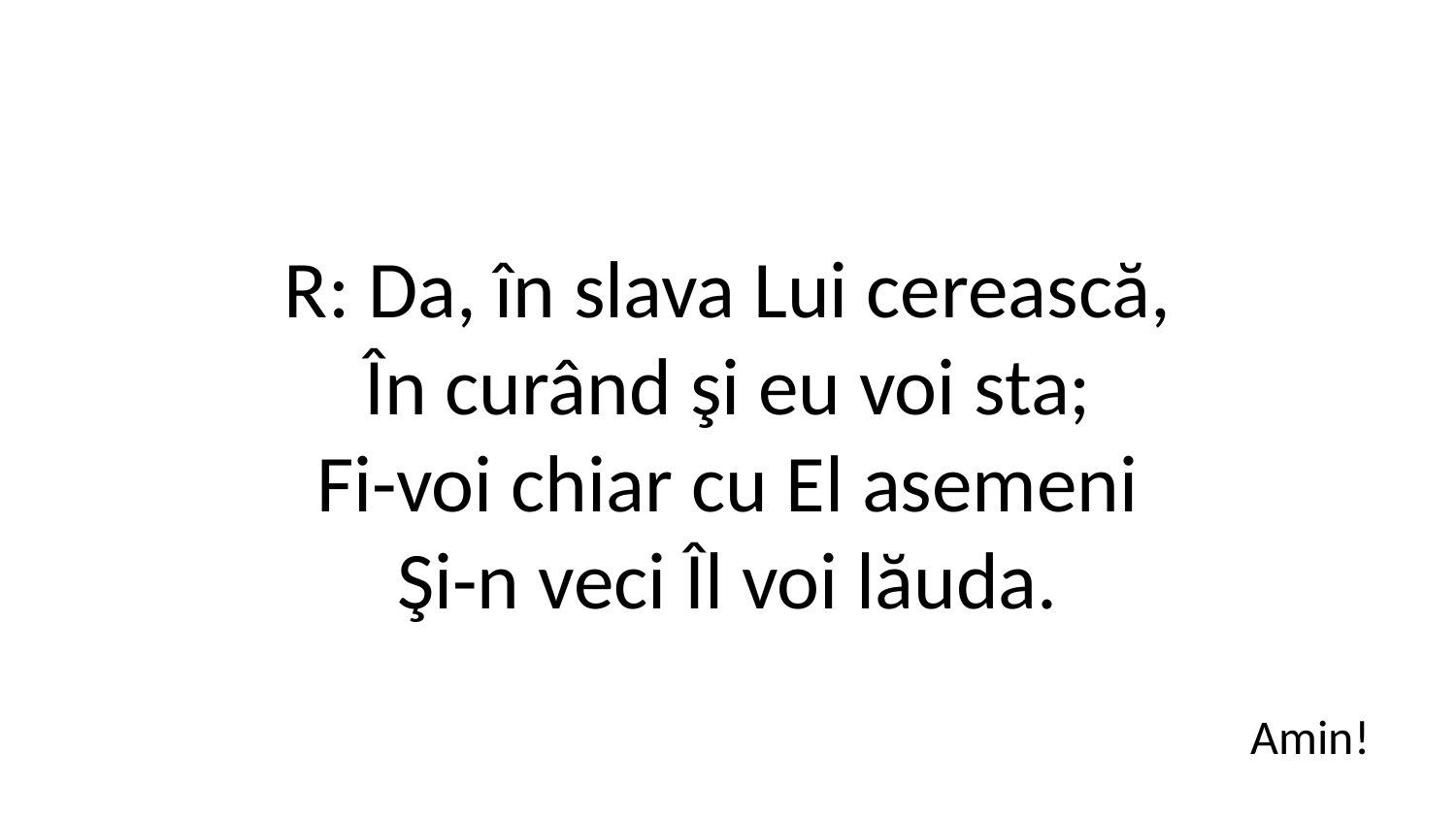

R: Da, în slava Lui cerească,
În curând şi eu voi sta;
Fi-voi chiar cu El asemeni
Şi-n veci Îl voi lăuda.

Amin!